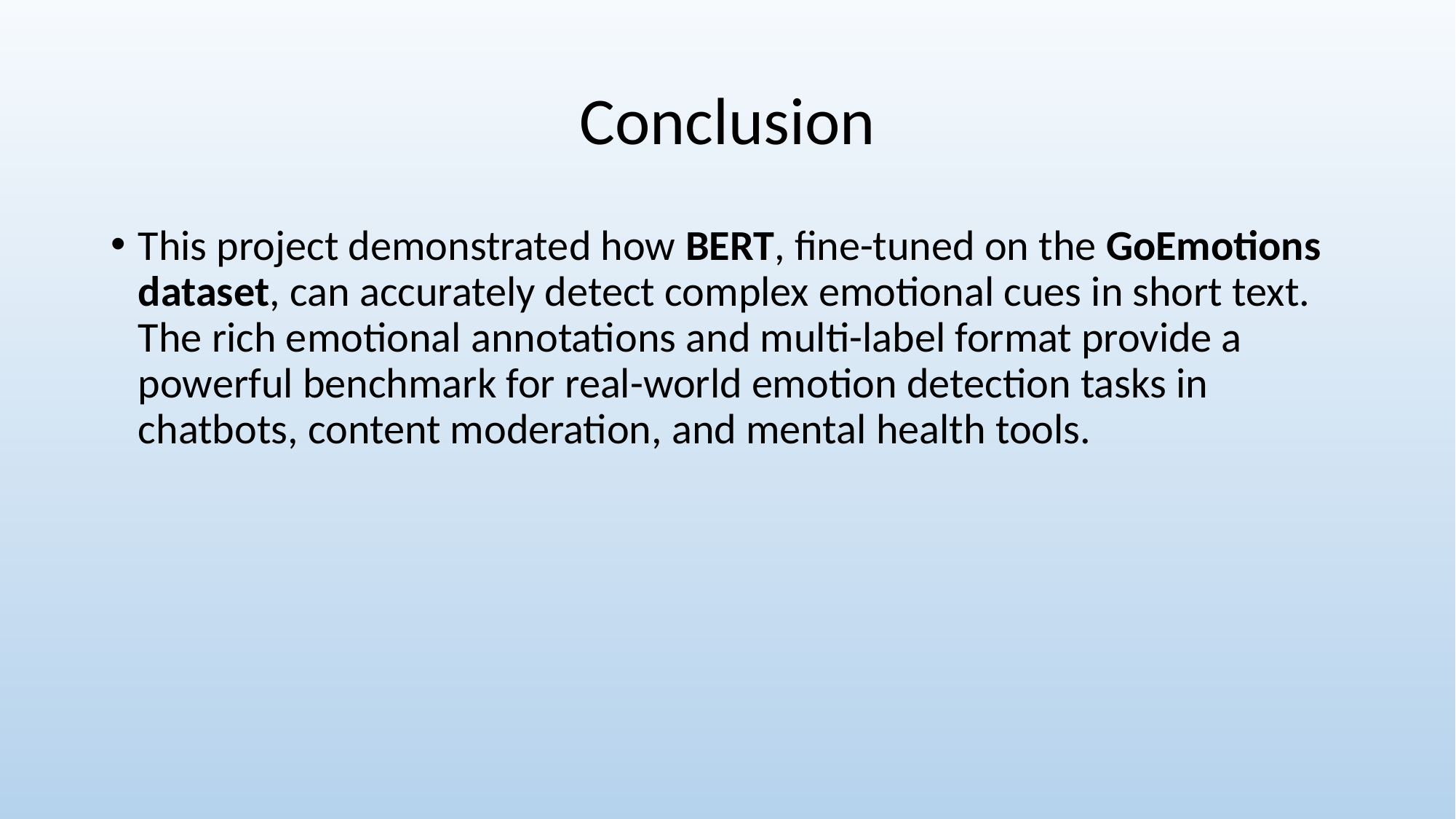

# Conclusion
This project demonstrated how BERT, fine-tuned on the GoEmotions dataset, can accurately detect complex emotional cues in short text. The rich emotional annotations and multi-label format provide a powerful benchmark for real-world emotion detection tasks in chatbots, content moderation, and mental health tools.